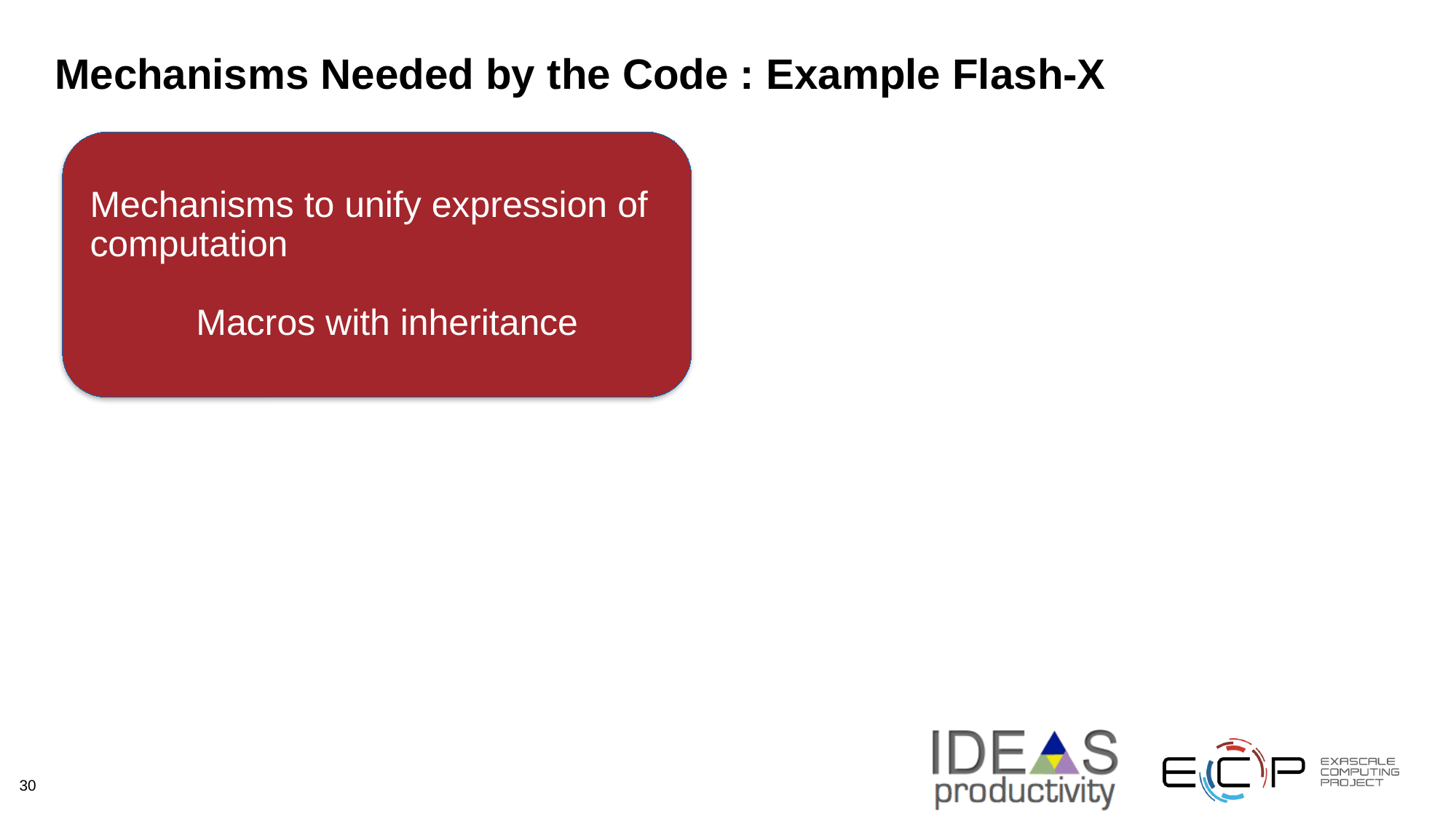

# Mechanisms Needed by the Code : Example Flash-X
Mechanisms to unify expression of computation

   Macros with inheritance